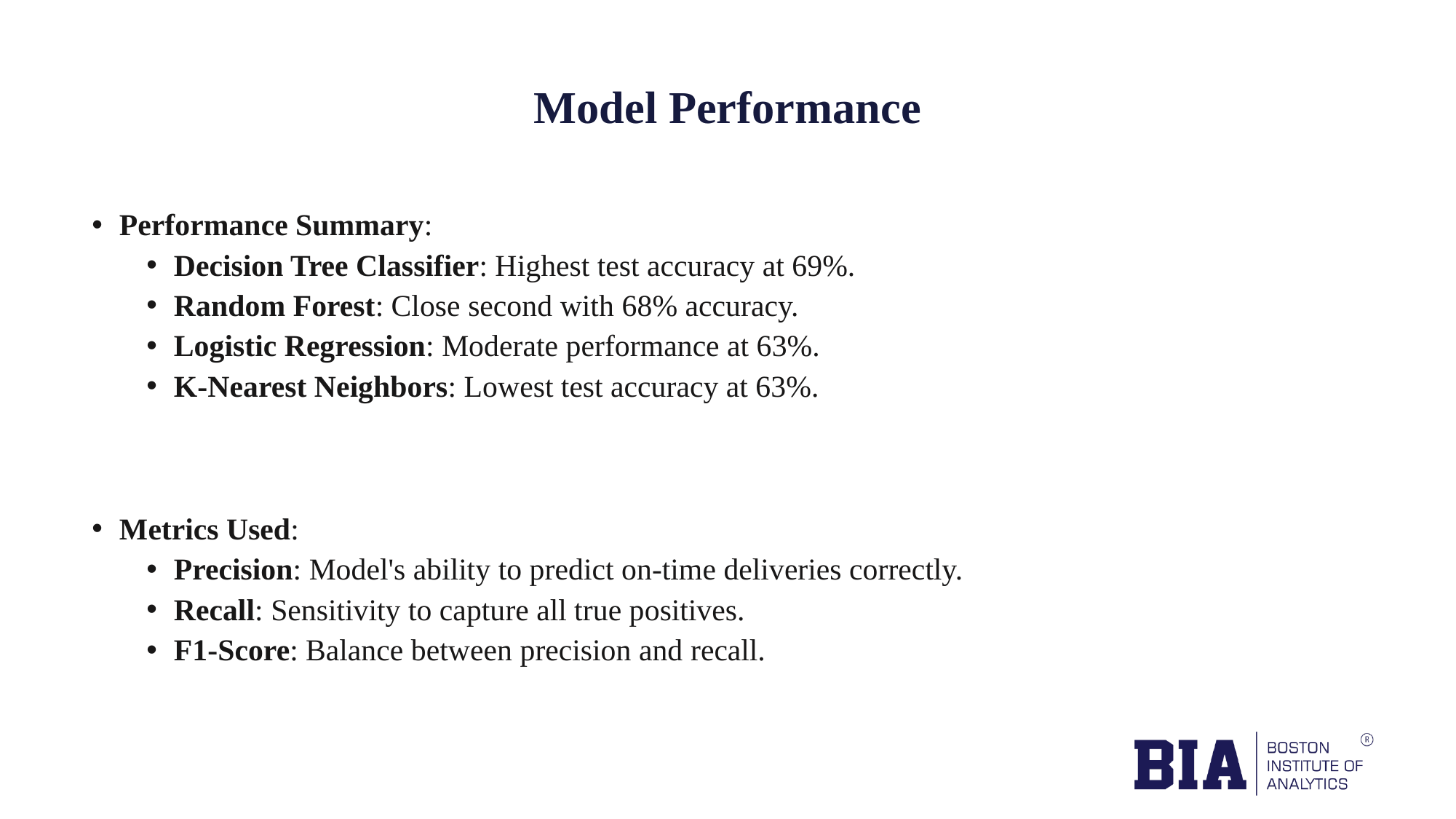

# Model Performance
Performance Summary:
Decision Tree Classifier: Highest test accuracy at 69%.
Random Forest: Close second with 68% accuracy.
Logistic Regression: Moderate performance at 63%.
K-Nearest Neighbors: Lowest test accuracy at 63%.

Metrics Used:
Precision: Model's ability to predict on-time deliveries correctly.
Recall: Sensitivity to capture all true positives.
F1-Score: Balance between precision and recall.